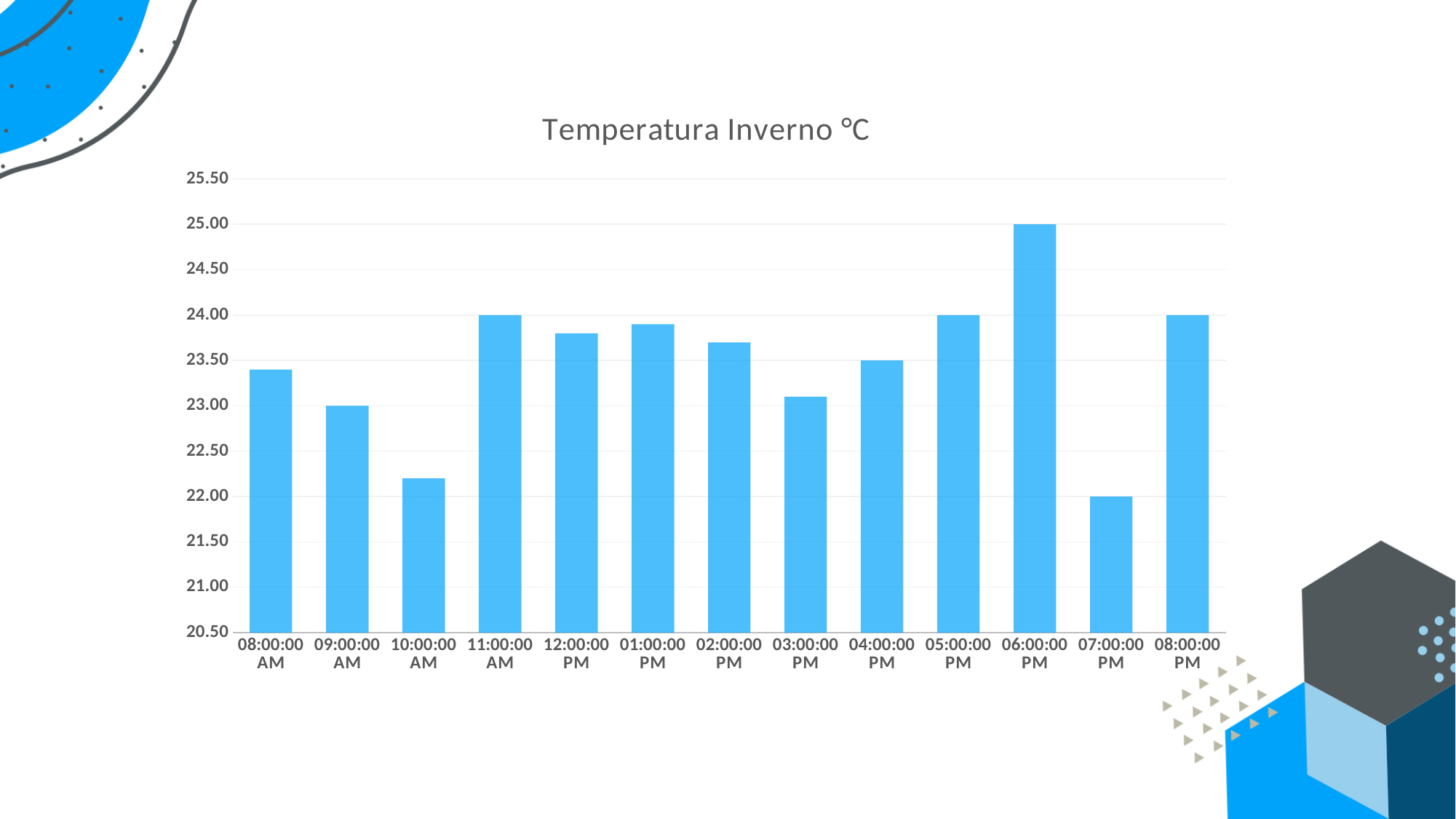

### Chart: Temperatura Inverno °C

| Category | Temperatura °C |
|---|---|
| 0.33333333333333331 | 23.4 |
| 0.375 | 23.0 |
| 0.41666666666666702 | 22.2 |
| 0.45833333333333298 | 24.0 |
| 0.5 | 23.8 |
| 0.54166666666666696 | 23.9 |
| 0.58333333333333304 | 23.7 |
| 0.625 | 23.1 |
| 0.66666666666666696 | 23.5 |
| 0.70833333333333304 | 24.0 |
| 0.75 | 25.0 |
| 0.79166666666666696 | 22.0 |
| 0.83333333333333304 | 24.0 |